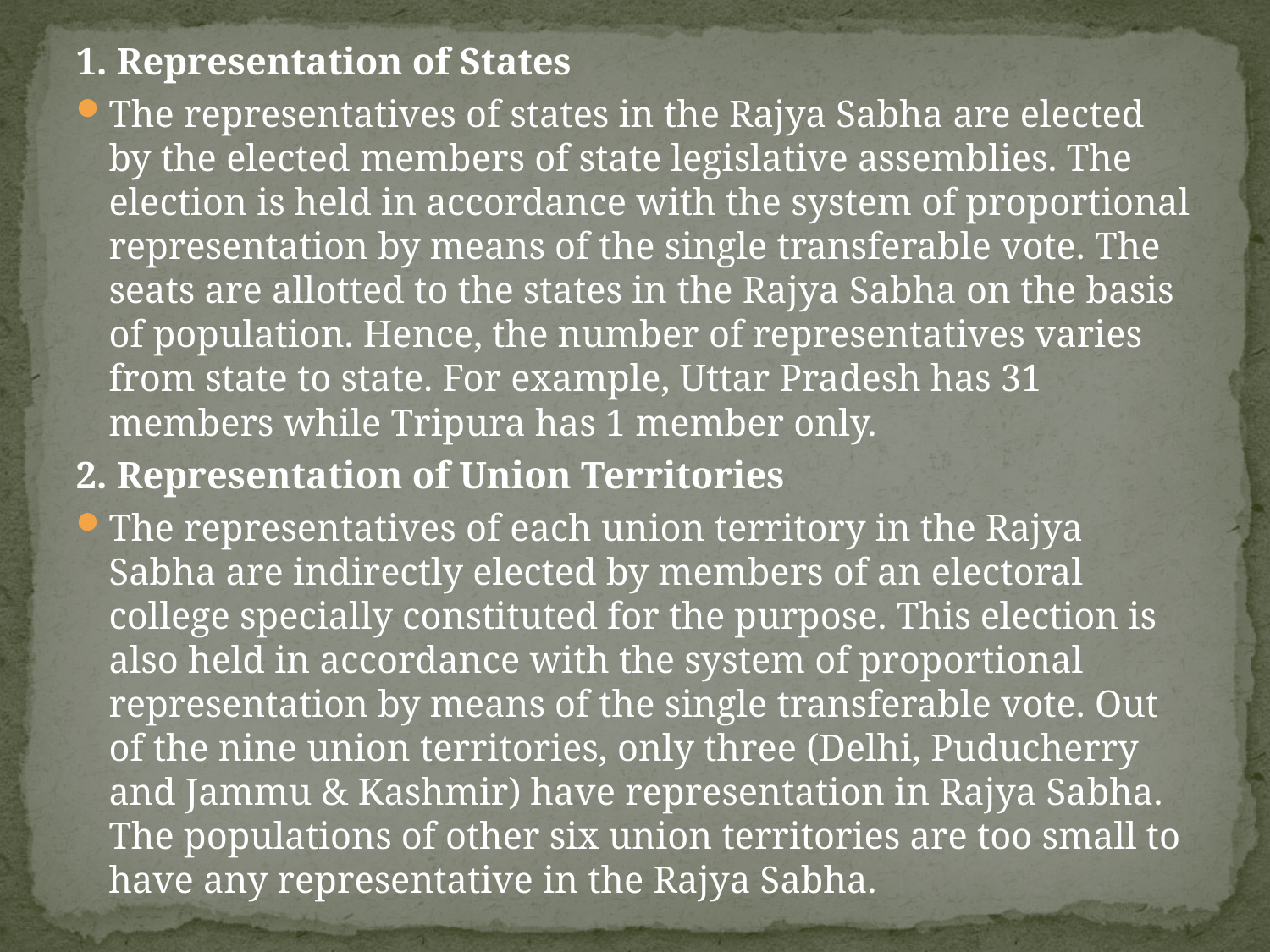

1. Representation of States
The representatives of states in the Rajya Sabha are elected by the elected members of state legislative assemblies. The election is held in accordance with the system of proportional representation by means of the single transferable vote. The seats are allotted to the states in the Rajya Sabha on the basis of population. Hence, the number of representatives varies from state to state. For example, Uttar Pradesh has 31 members while Tripura has 1 member only.
2. Representation of Union Territories
The representatives of each union territory in the Rajya Sabha are indirectly elected by members of an electoral college specially constituted for the purpose. This election is also held in accordance with the system of proportional representation by means of the single transferable vote. Out of the nine union territories, only three (Delhi, Puducherry and Jammu & Kashmir) have representation in Rajya Sabha. The populations of other six union territories are too small to have any representative in the Rajya Sabha.